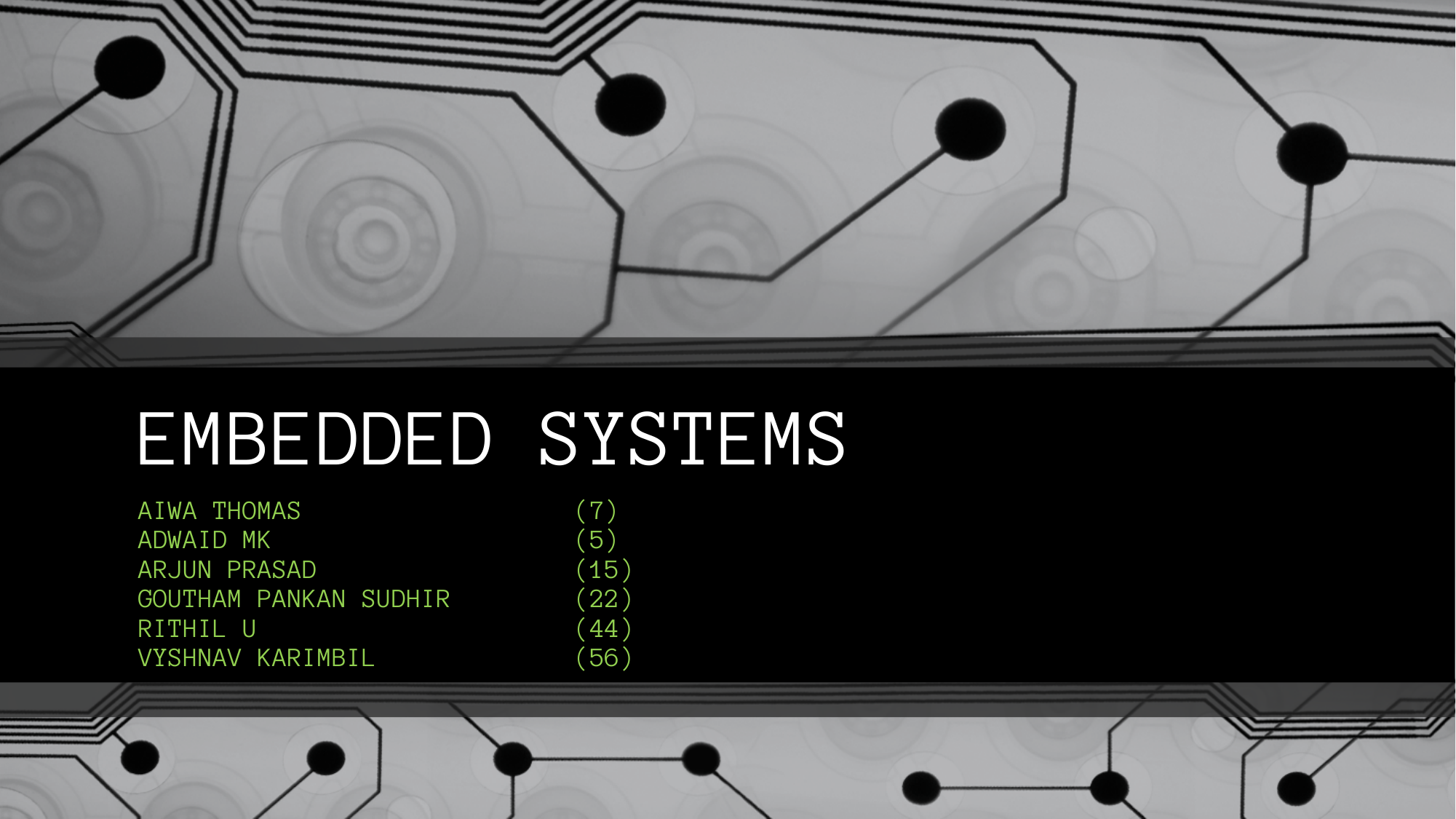

# EMBEDDED SYSTEMS
AIWA THOMAS			(7)
ADWAID MK 			(5)
ARJUN PRASAD			(15)
GOUTHAM PANKAN SUDHIR		(22)
RITHIL U			(44)
VYSHNAV KARIMBIL		(56)